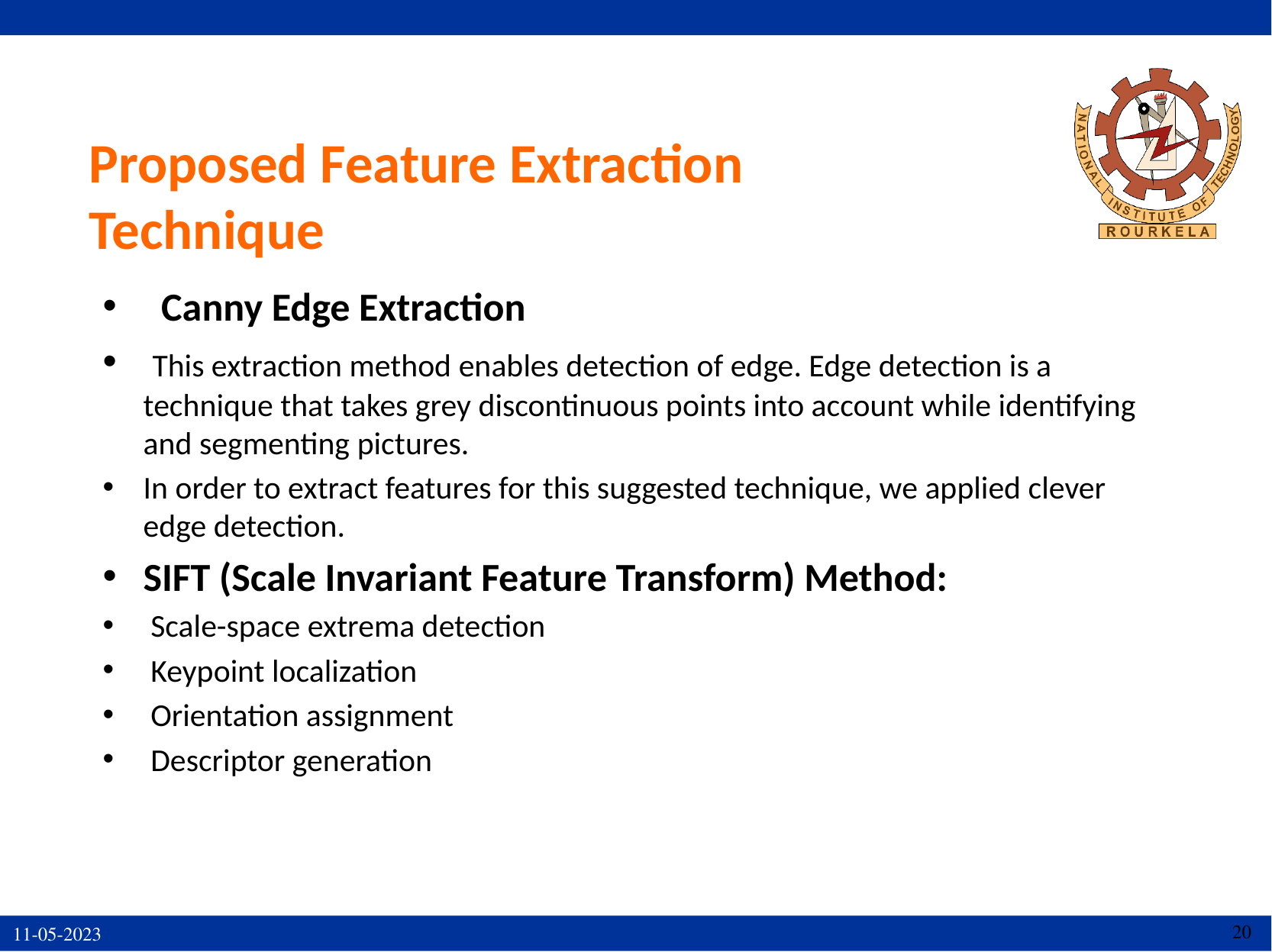

# Proposed Feature Extraction Technique
  Canny Edge Extraction
 This extraction method enables detection of edge. Edge detection is a technique that takes grey discontinuous points into account while identifying and segmenting pictures.
In order to extract features for this suggested technique, we applied clever edge detection.
SIFT (Scale Invariant Feature Transform) Method:
 Scale-space extrema detection
 Keypoint localization
 Orientation assignment
 Descriptor generation
20
11-05-2023